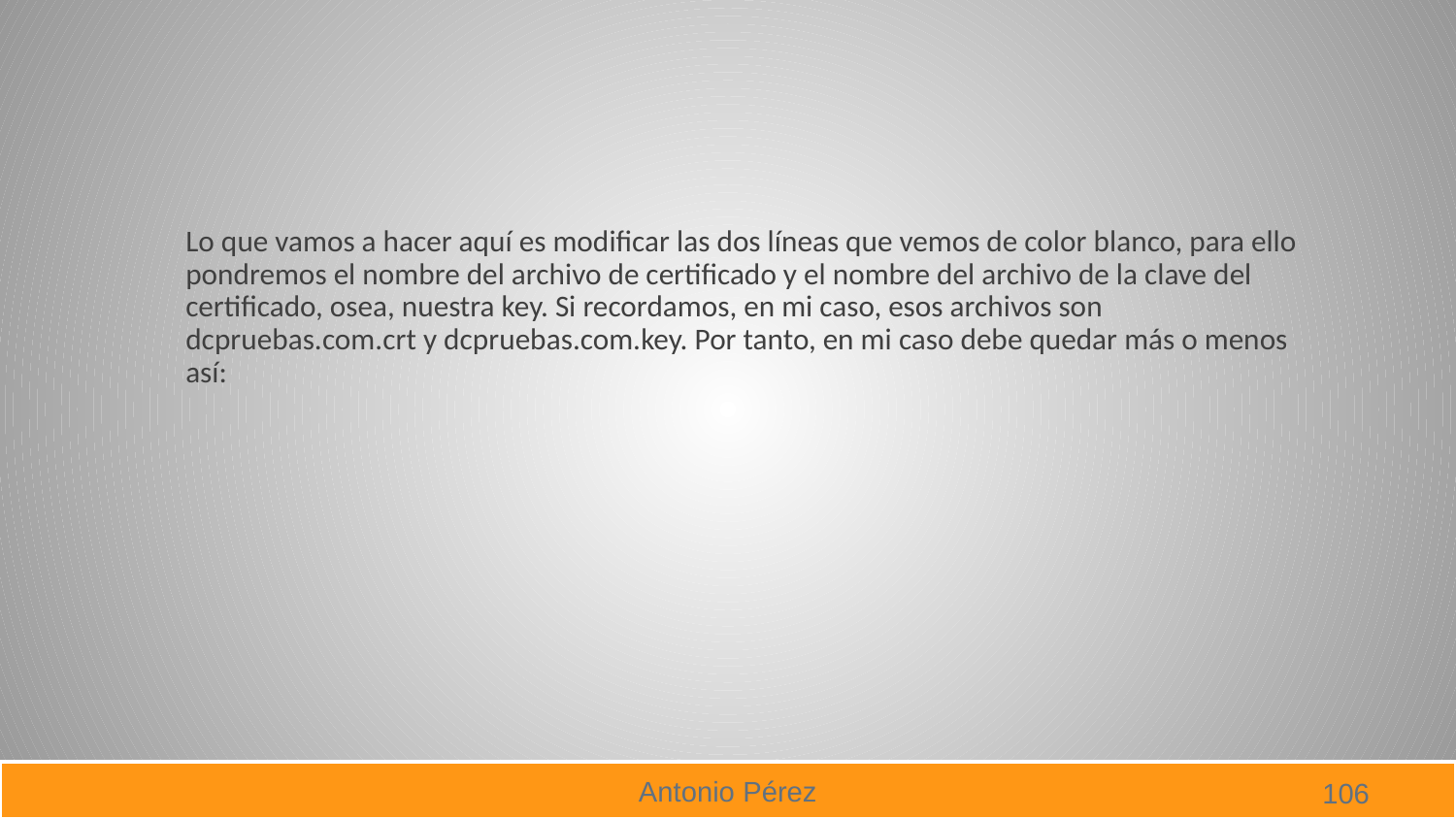

#
Lo que vamos a hacer aquí es modificar las dos líneas que vemos de color blanco, para ello pondremos el nombre del archivo de certificado y el nombre del archivo de la clave del certificado, osea, nuestra key. Si recordamos, en mi caso, esos archivos son dcpruebas.com.crt y dcpruebas.com.key. Por tanto, en mi caso debe quedar más o menos así: